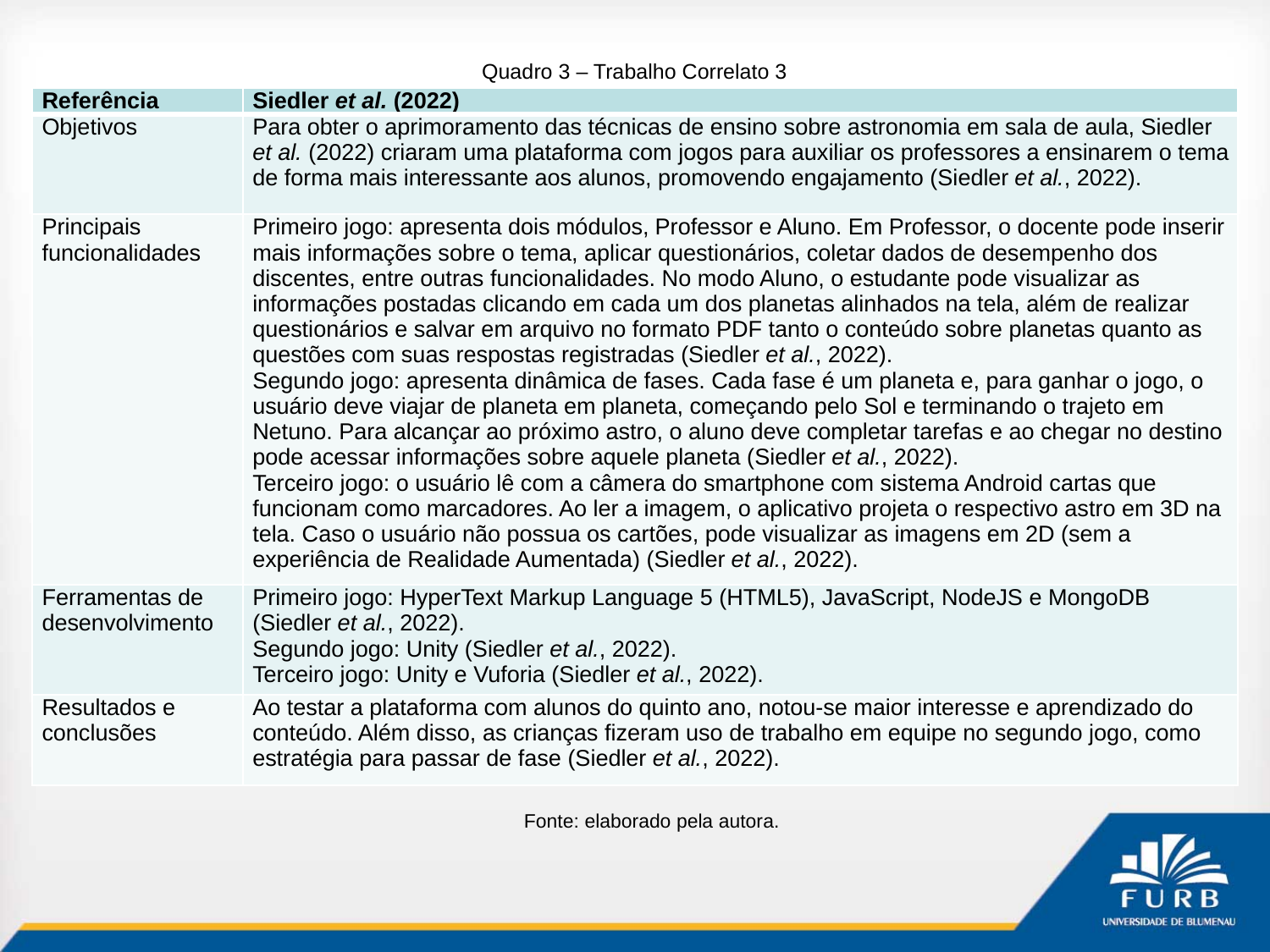

Quadro 3 – Trabalho Correlato 3
| Referência | Siedler et al. (2022) |
| --- | --- |
| Objetivos | Para obter o aprimoramento das técnicas de ensino sobre astronomia em sala de aula, Siedler et al. (2022) criaram uma plataforma com jogos para auxiliar os professores a ensinarem o tema de forma mais interessante aos alunos, promovendo engajamento (Siedler et al., 2022). |
| Principais funcionalidades | Primeiro jogo: apresenta dois módulos, Professor e Aluno. Em Professor, o docente pode inserir mais informações sobre o tema, aplicar questionários, coletar dados de desempenho dos discentes, entre outras funcionalidades. No modo Aluno, o estudante pode visualizar as informações postadas clicando em cada um dos planetas alinhados na tela, além de realizar questionários e salvar em arquivo no formato PDF tanto o conteúdo sobre planetas quanto as questões com suas respostas registradas (Siedler et al., 2022). Segundo jogo: apresenta dinâmica de fases. Cada fase é um planeta e, para ganhar o jogo, o usuário deve viajar de planeta em planeta, começando pelo Sol e terminando o trajeto em Netuno. Para alcançar ao próximo astro, o aluno deve completar tarefas e ao chegar no destino pode acessar informações sobre aquele planeta (Siedler et al., 2022). Terceiro jogo: o usuário lê com a câmera do smartphone com sistema Android cartas que funcionam como marcadores. Ao ler a imagem, o aplicativo projeta o respectivo astro em 3D na tela. Caso o usuário não possua os cartões, pode visualizar as imagens em 2D (sem a experiência de Realidade Aumentada) (Siedler et al., 2022). |
| Ferramentas de desenvolvimento | Primeiro jogo: HyperText Markup Language 5 (HTML5), JavaScript, NodeJS e MongoDB (Siedler et al., 2022). Segundo jogo: Unity (Siedler et al., 2022). Terceiro jogo: Unity e Vuforia (Siedler et al., 2022). |
| Resultados e conclusões | Ao testar a plataforma com alunos do quinto ano, notou-se maior interesse e aprendizado do conteúdo. Além disso, as crianças fizeram uso de trabalho em equipe no segundo jogo, como estratégia para passar de fase (Siedler et al., 2022). |
Fonte: elaborado pela autora.